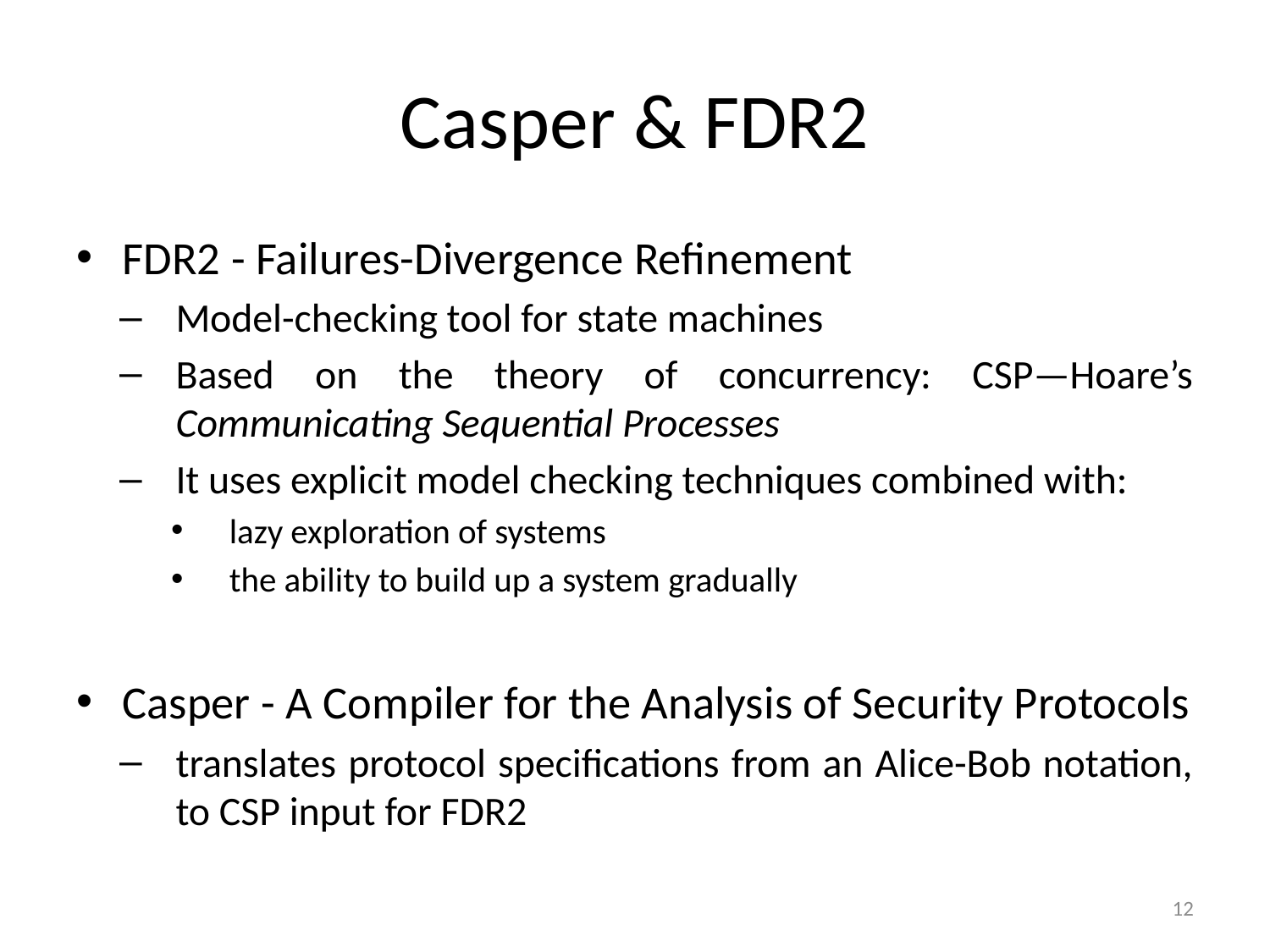

# Casper & FDR2
FDR2 - Failures-Divergence Refinement
Model-checking tool for state machines
Based on the theory of concurrency: CSP—Hoare’s Communicating Sequential Processes
It uses explicit model checking techniques combined with:
lazy exploration of systems
the ability to build up a system gradually

Casper - A Compiler for the Analysis of Security Protocols
translates protocol specifications from an Alice-Bob notation, to CSP input for FDR2

12